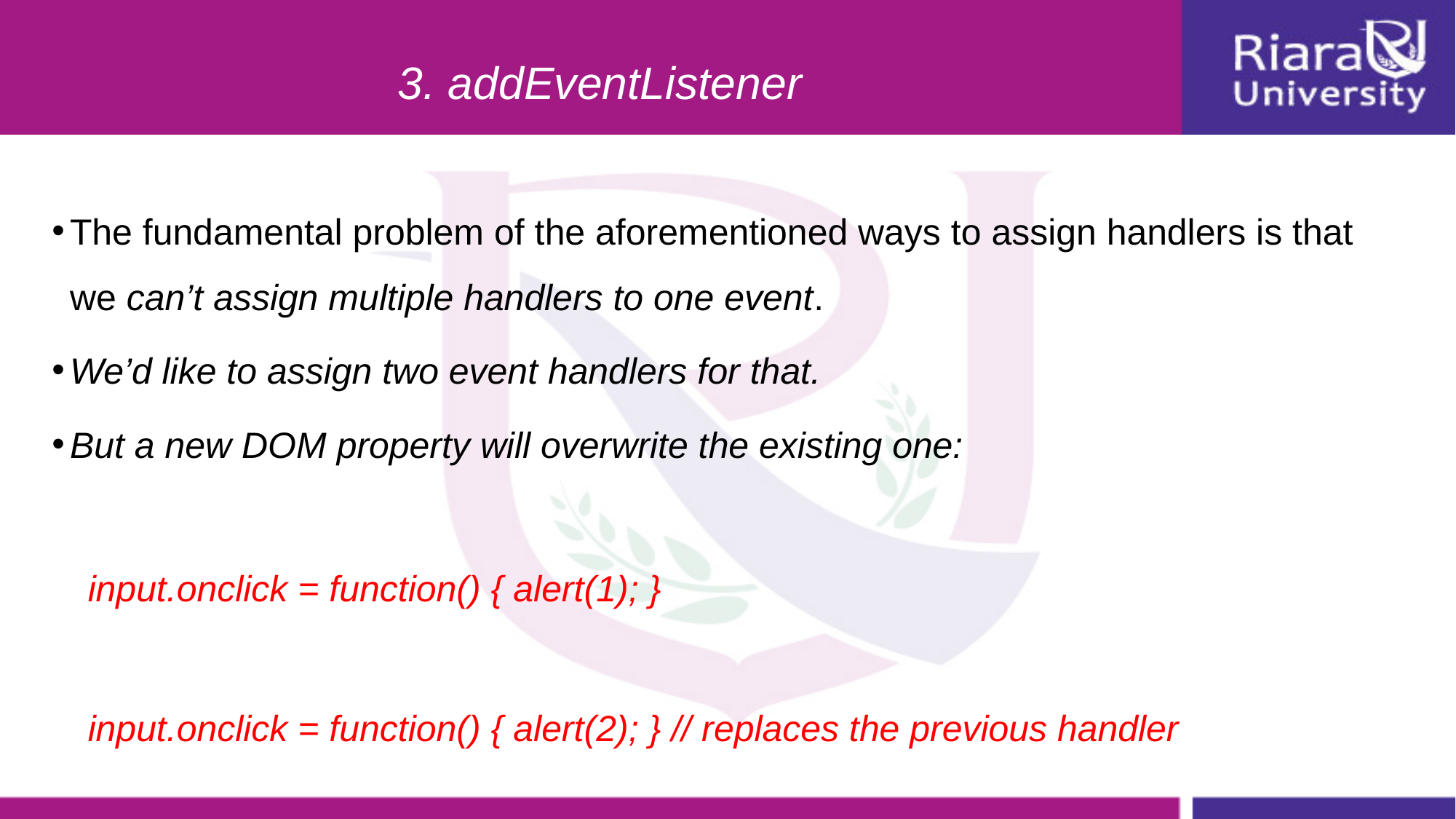

# 3. addEventListener
The fundamental problem of the aforementioned ways to assign handlers is that we can’t assign multiple handlers to one event.
We’d like to assign two event handlers for that.
But a new DOM property will overwrite the existing one:

input.onclick = function() { alert(1); }

input.onclick = function() { alert(2); } // replaces the previous handler